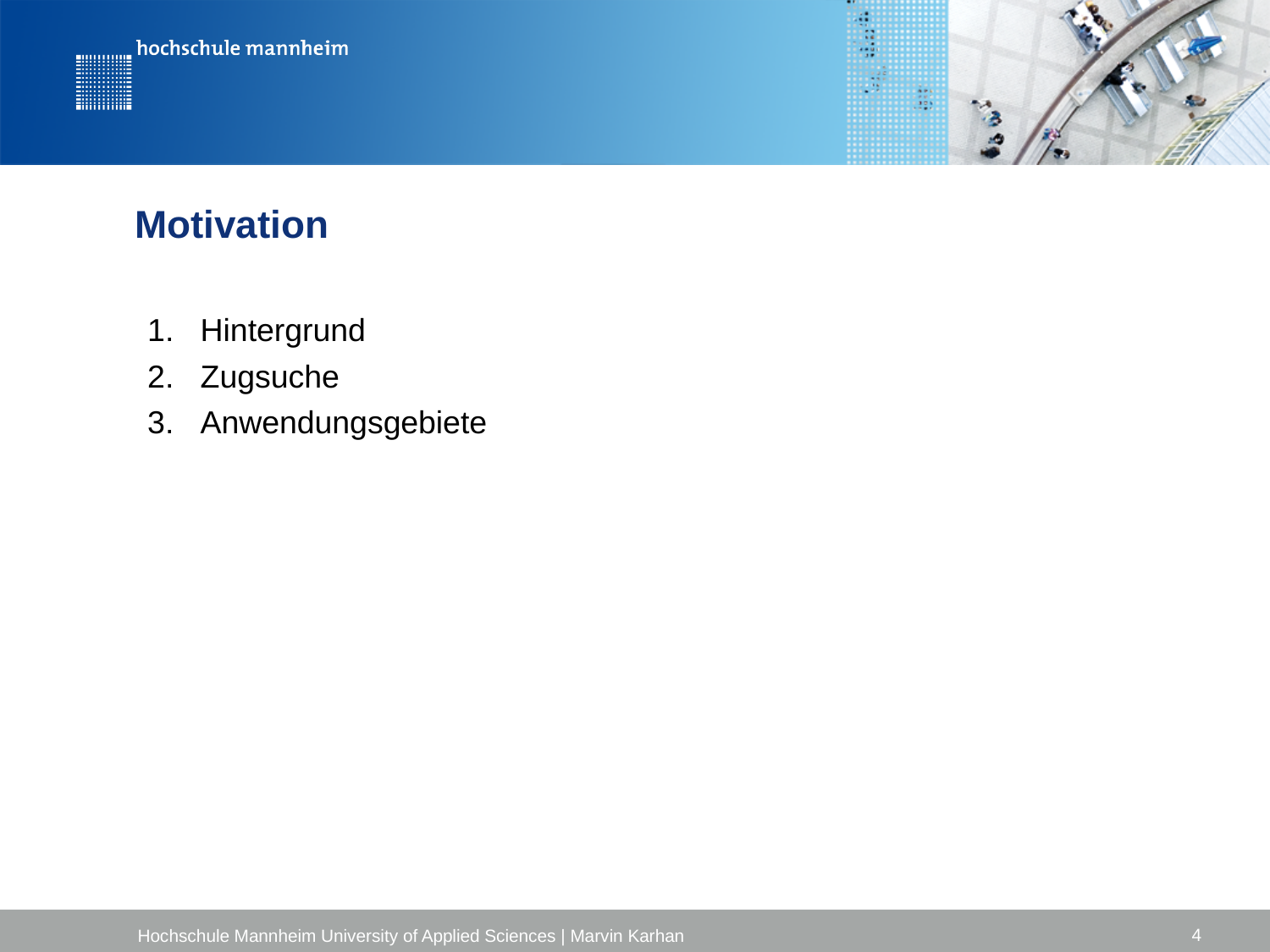

# Motivation
Hintergrund
Zugsuche
Anwendungsgebiete

4
Hochschule Mannheim University of Applied Sciences | Marvin Karhan